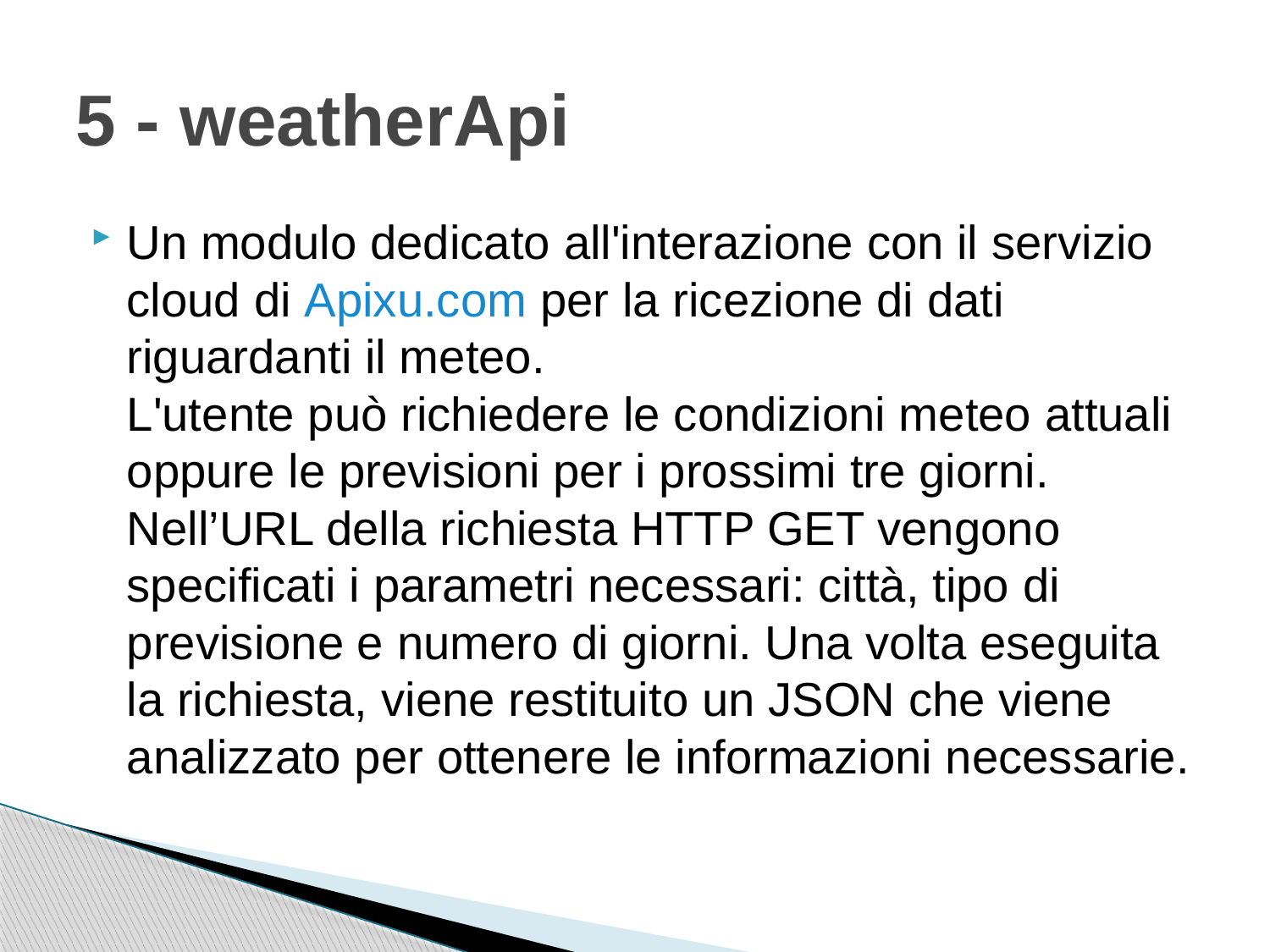

# 5 - weatherApi
Un modulo dedicato all'interazione con il servizio cloud di Apixu.com per la ricezione di dati riguardanti il meteo.
L'utente può richiedere le condizioni meteo attuali oppure le previsioni per i prossimi tre giorni.
Nell’URL della richiesta HTTP GET vengono specificati i parametri necessari: città, tipo di previsione e numero di giorni. Una volta eseguita la richiesta, viene restituito un JSON che viene analizzato per ottenere le informazioni necessarie.